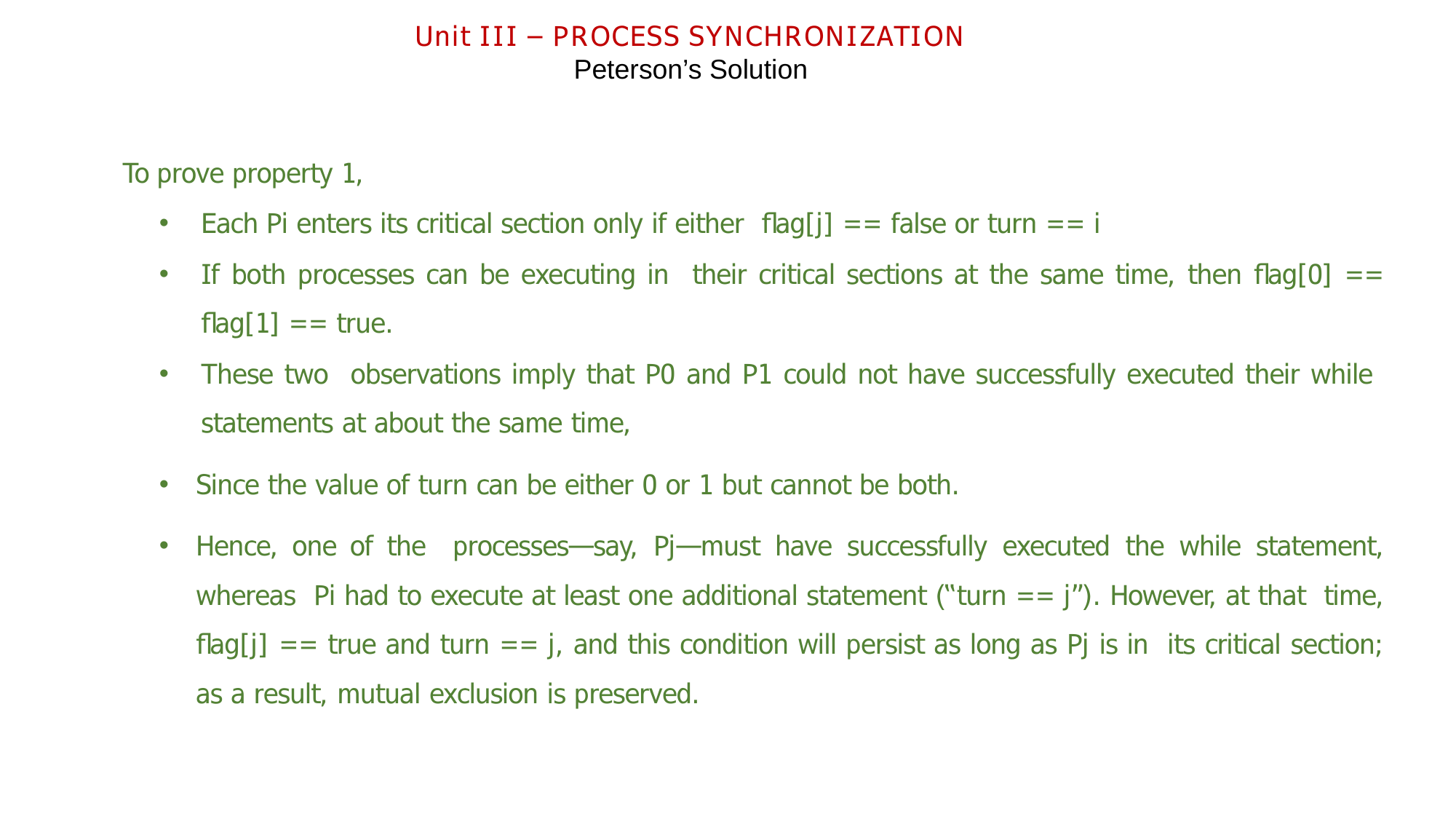

Unit III – PROCESS SYNCHRONIZATION
Peterson’s Solution
To prove property 1,
Each Pi enters its critical section only if either  flag[j] == false or turn == i
If both processes can be executing in  their critical sections at the same time, then flag[0] == flag[1] == true.
These two  observations imply that P0 and P1 could not have successfully executed their while  statements at about the same time,
Since the value of turn can be either 0 or 1 but cannot be both.
Hence, one of the  processes—say, Pj—must have successfully executed the while statement, whereas  Pi had to execute at least one additional statement (“turn == j”). However, at that  time, flag[j] == true and turn == j, and this condition will persist as long as Pj is in  its critical section; as a result, mutual exclusion is preserved.